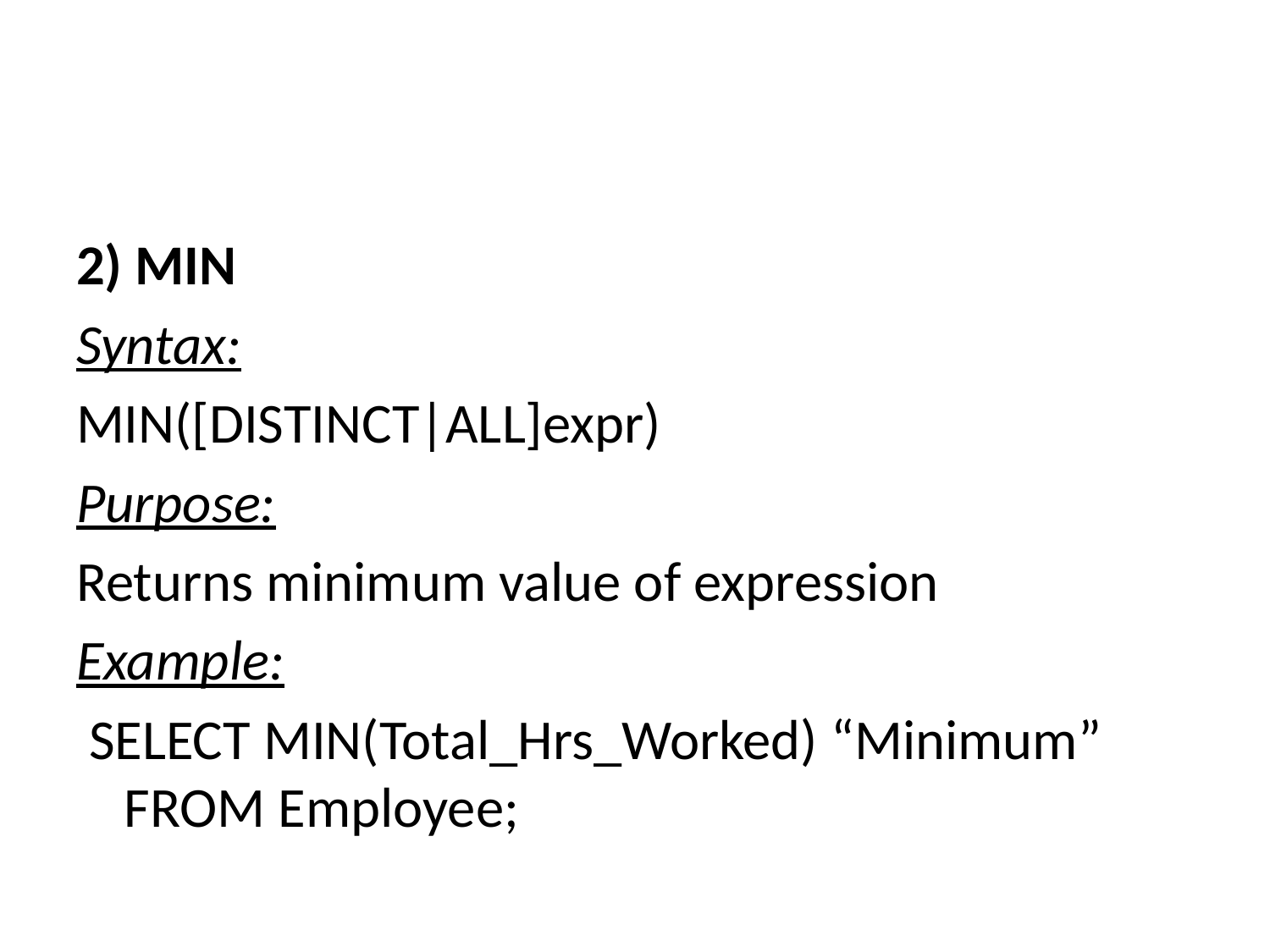

#
2) MIN
Syntax:
MIN([DISTINCT|ALL]expr)
Purpose:
Returns minimum value of expression
Example:
 SELECT MIN(Total_Hrs_Worked) “Minimum” FROM Employee;